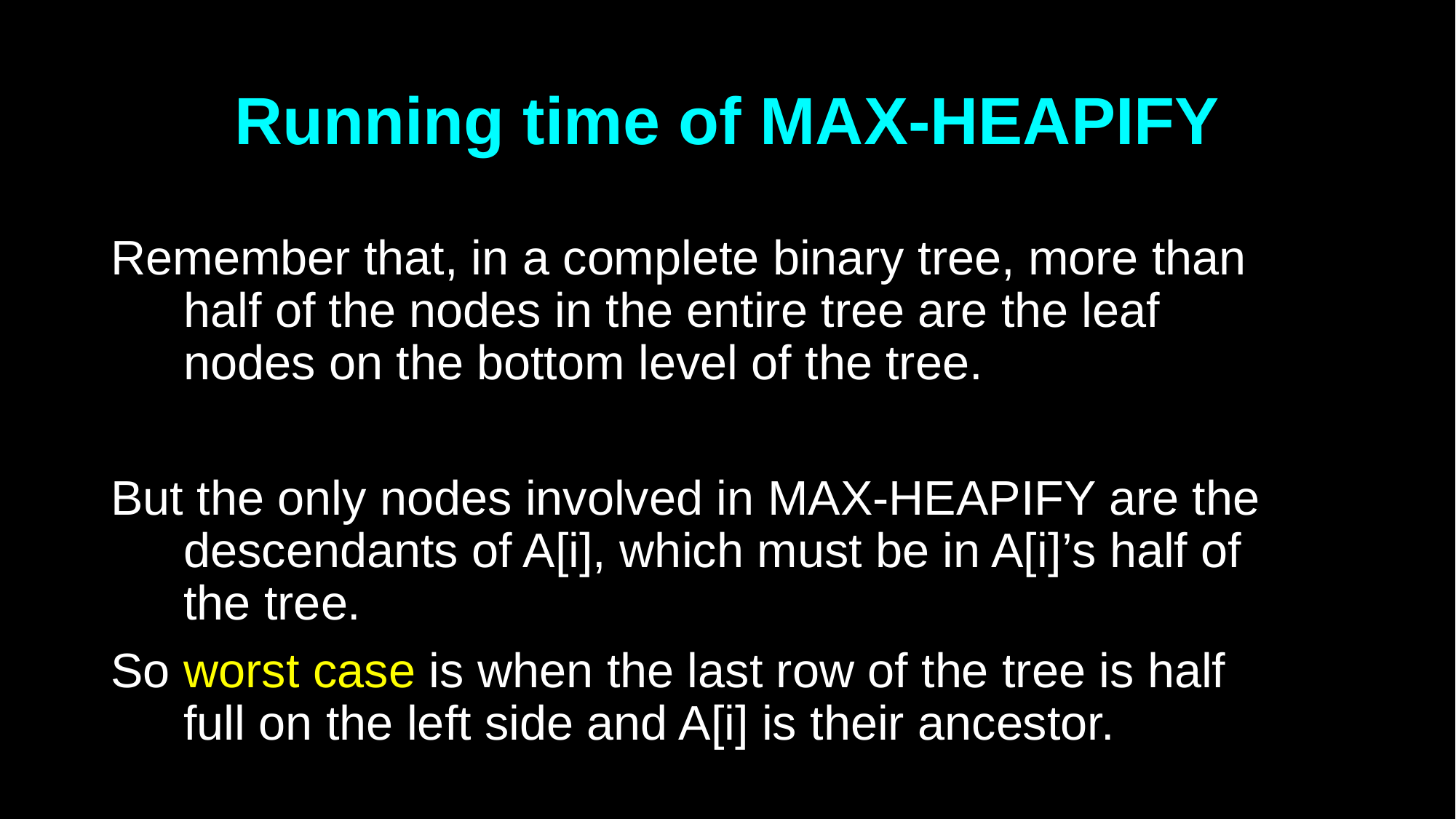

# Running time of MAX-HEAPIFY
Remember that, in a complete binary tree, more than half of the nodes in the entire tree are the leaf nodes on the bottom level of the tree.

But the only nodes involved in MAX-HEAPIFY are the descendants of A[i], which must be in A[i]’s half of the tree.
So worst case is when the last row of the tree is half full on the left side and A[i] is their ancestor.

37